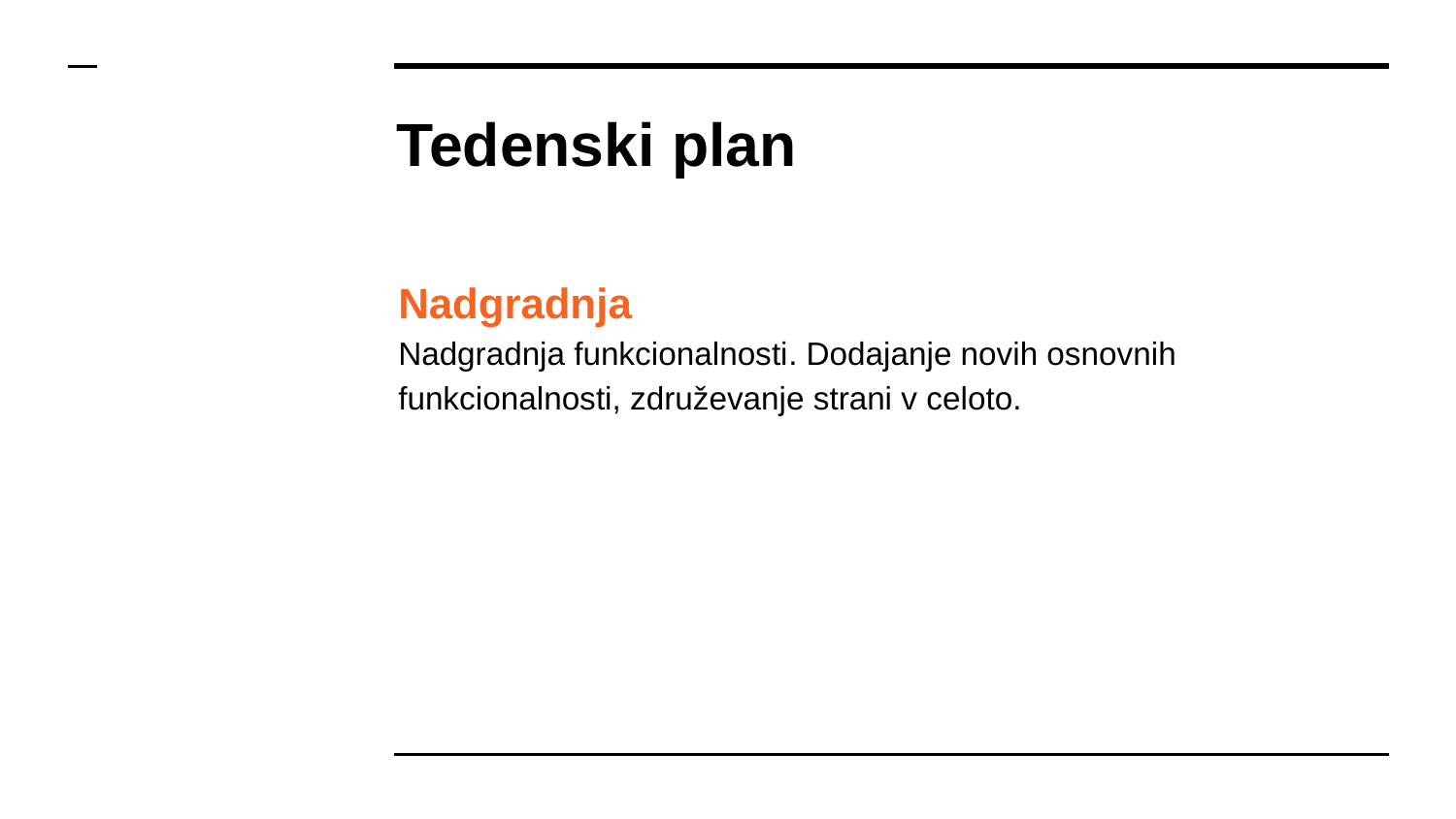

# Tedenski plan
Nadgradnja
Nadgradnja funkcionalnosti. Dodajanje novih osnovnih funkcionalnosti, združevanje strani v celoto.